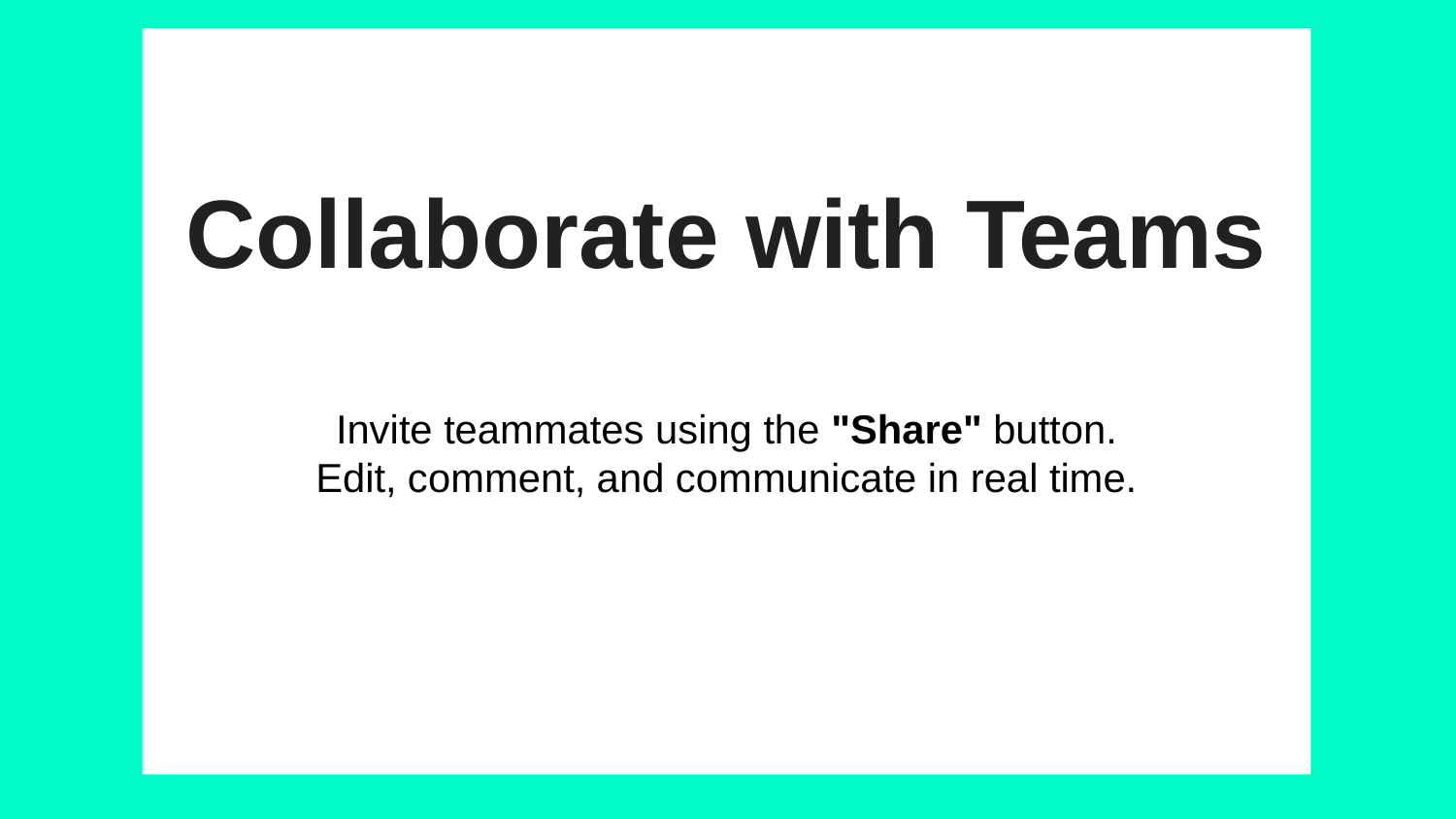

# Collaborate with Teams

Invite teammates using the "Share" button.
Edit, comment, and communicate in real time.